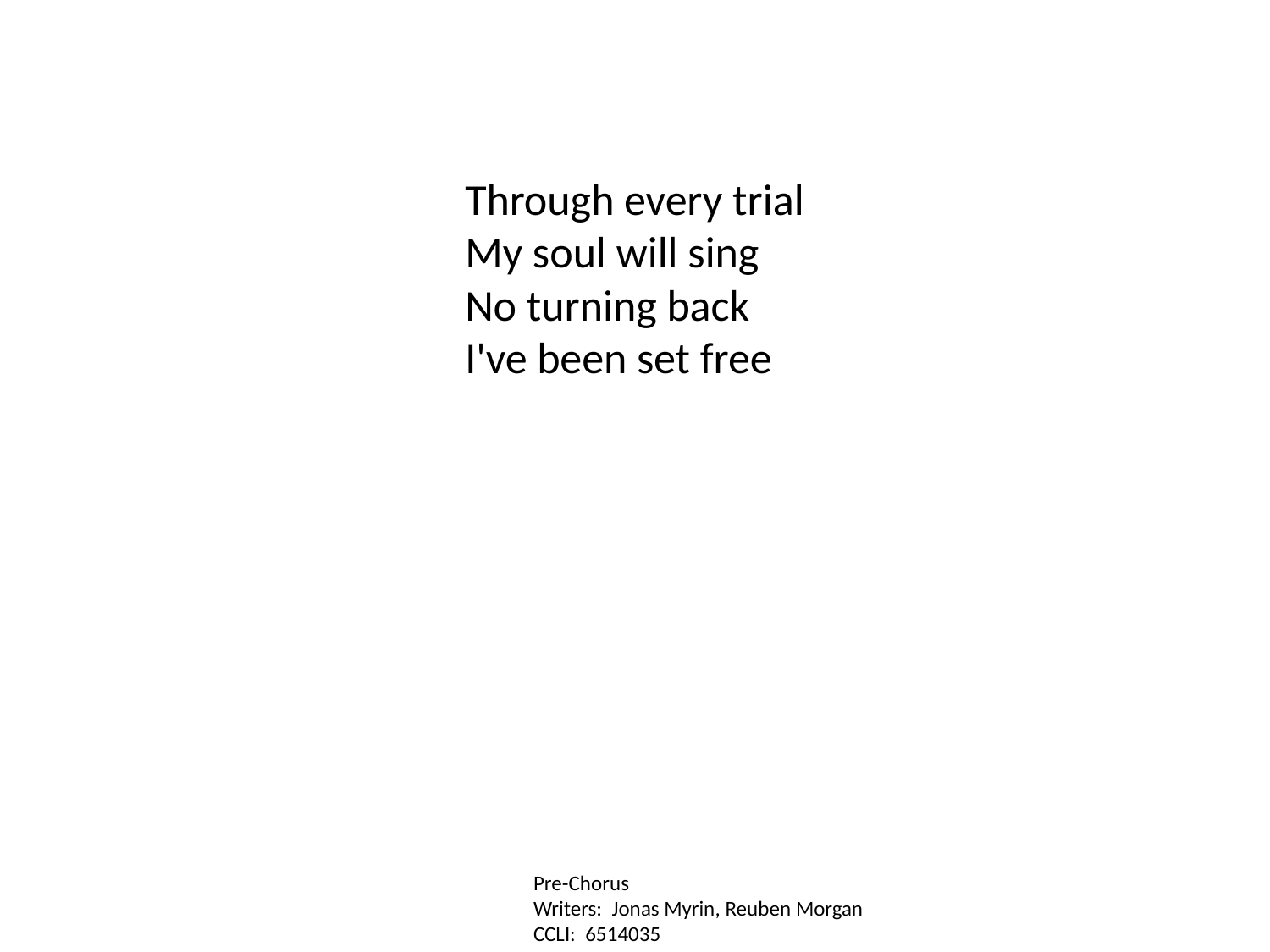

Through every trial
My soul will sing
No turning back
I've been set free

Pre-Chorus
Writers:  Jonas Myrin, Reuben Morgan
CCLI:  6514035